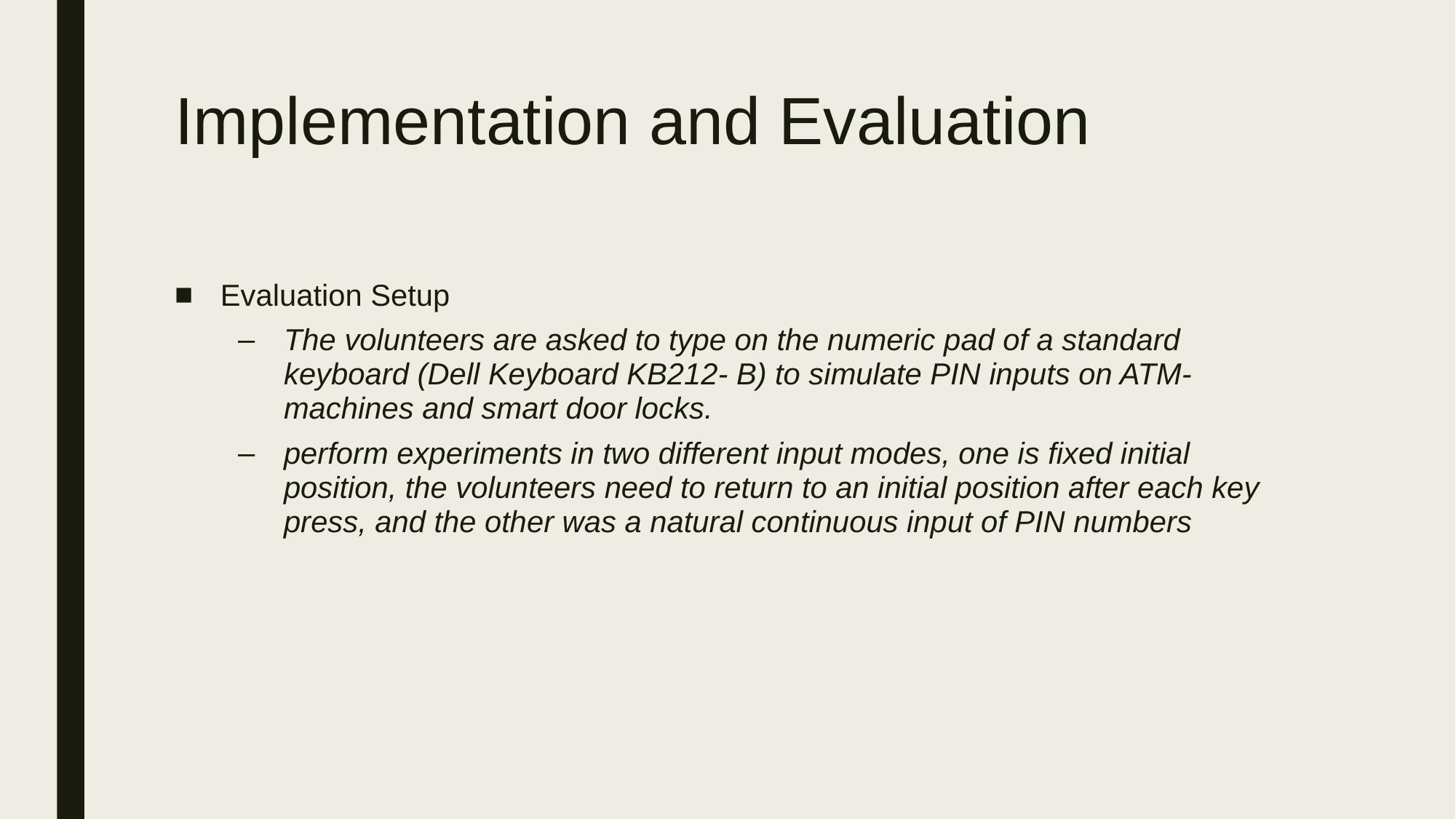

# Implementation and Evaluation
Evaluation Setup
The volunteers are asked to type on the numeric pad of a standard keyboard (Dell Keyboard KB212- B) to simulate PIN inputs on ATM-machines and smart door locks.
perform experiments in two different input modes, one is fixed initial position, the volunteers need to return to an initial position after each key press, and the other was a natural continuous input of PIN numbers